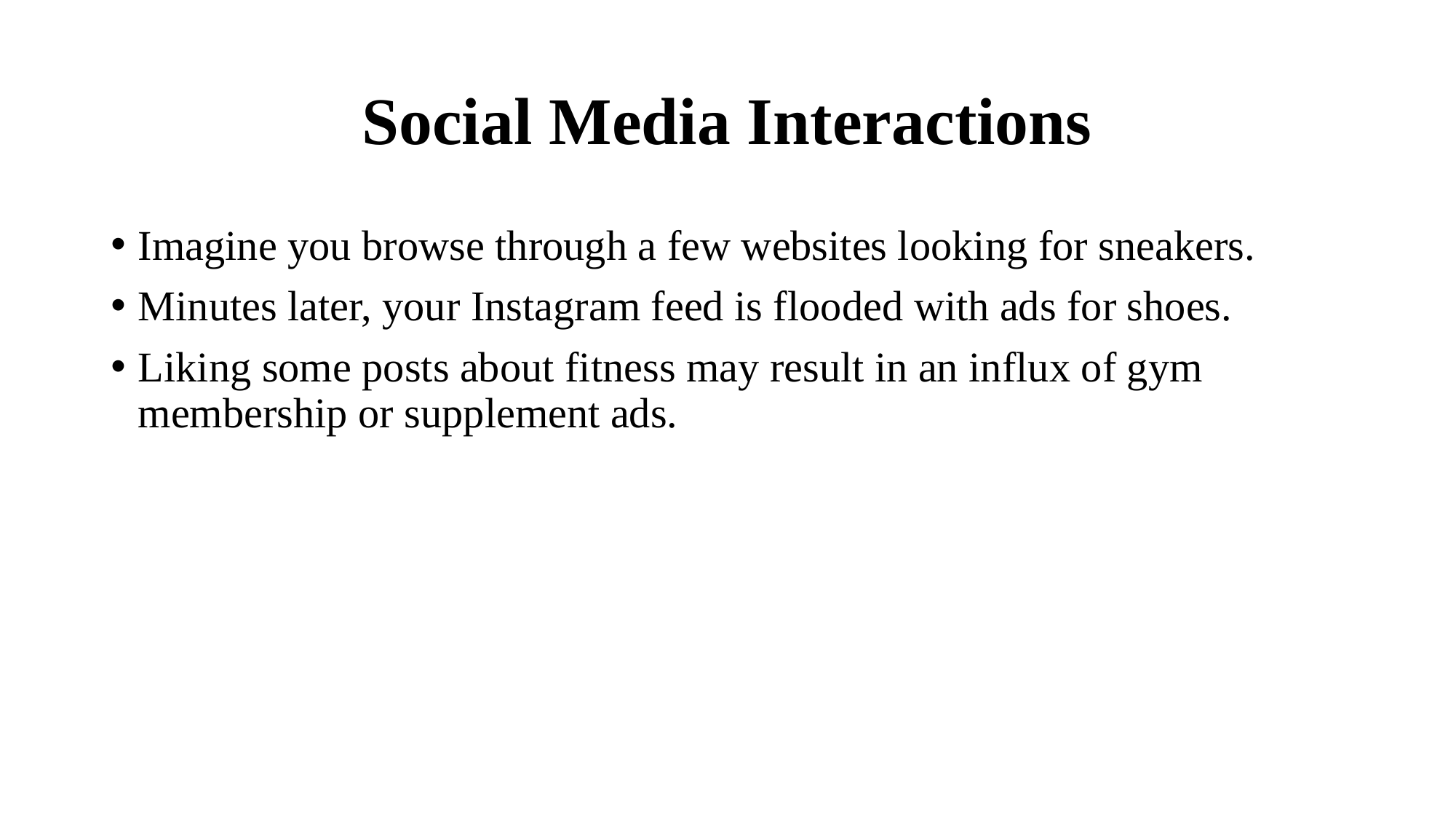

# Social Media Interactions
Imagine you browse through a few websites looking for sneakers.
Minutes later, your Instagram feed is flooded with ads for shoes.
Liking some posts about fitness may result in an influx of gym membership or supplement ads.